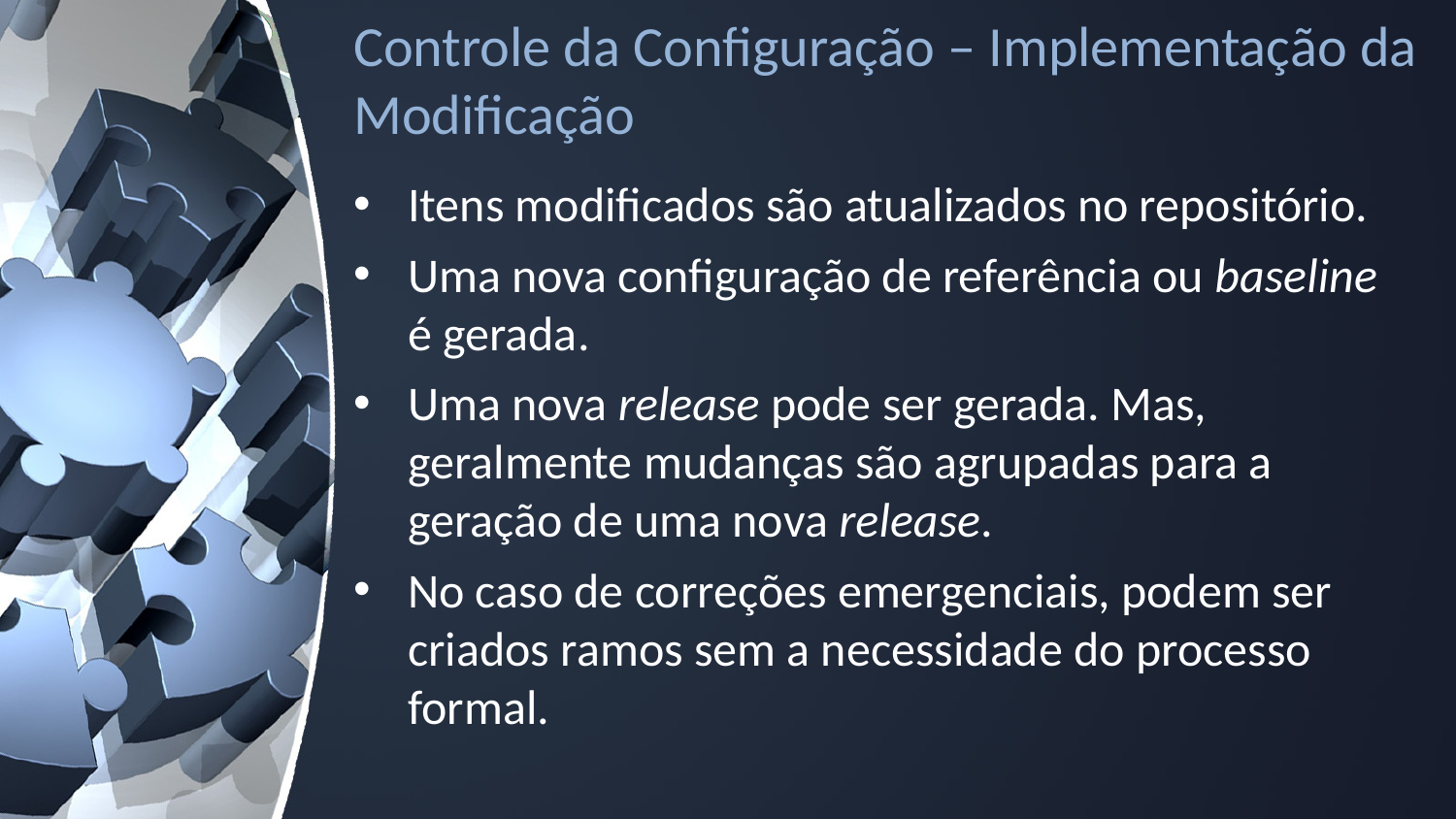

# Controle da Configuração – Implementação da Modificação
Itens modificados são atualizados no repositório.
Uma nova configuração de referência ou baseline é gerada.
Uma nova release pode ser gerada. Mas, geralmente mudanças são agrupadas para a geração de uma nova release.
No caso de correções emergenciais, podem ser criados ramos sem a necessidade do processo formal.